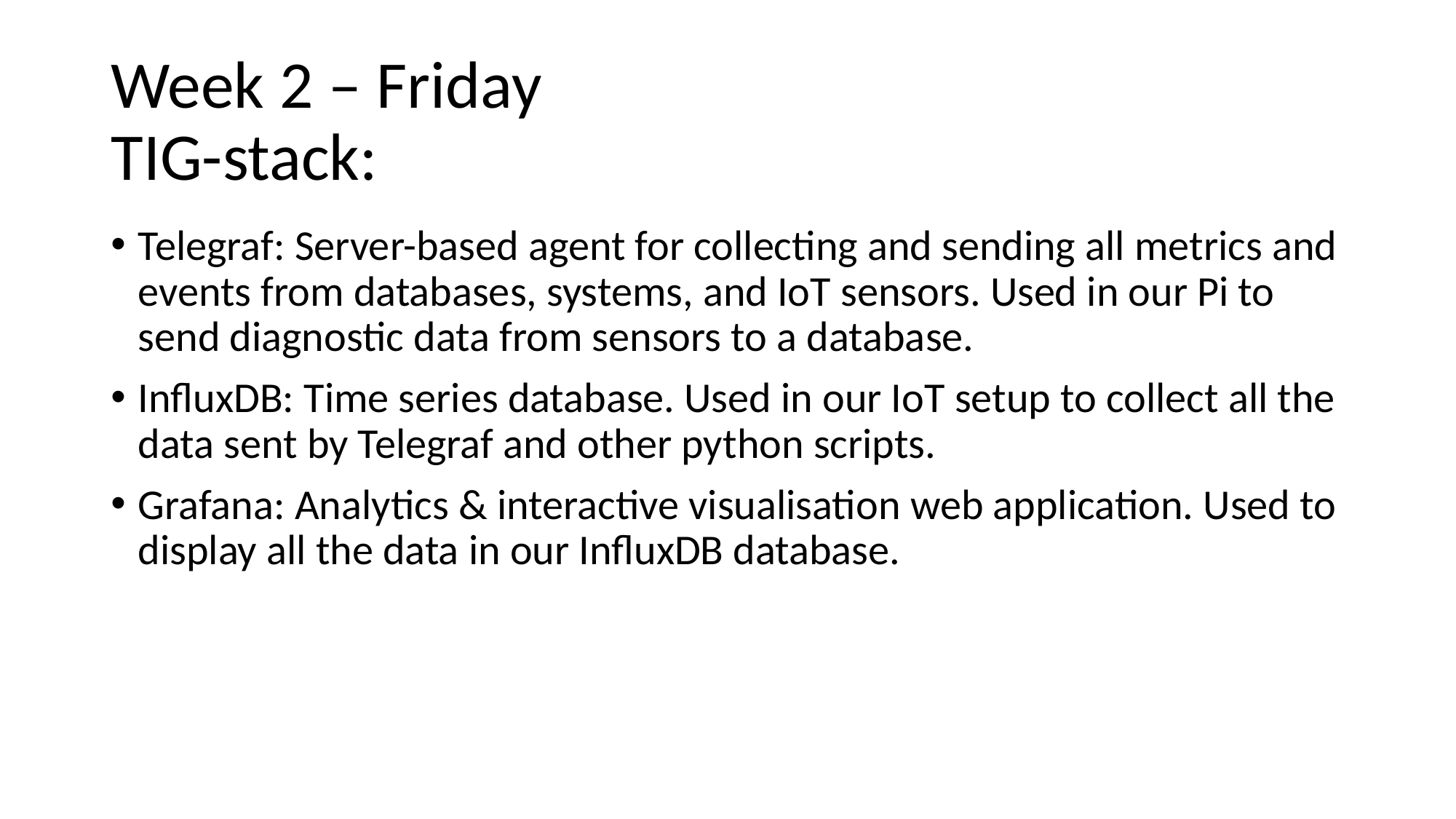

# Week 2 – Friday TIG-stack:
Telegraf: Server-based agent for collecting and sending all metrics and events from databases, systems, and IoT sensors. Used in our Pi to send diagnostic data from sensors to a database.
InfluxDB: Time series database. Used in our IoT setup to collect all the data sent by Telegraf and other python scripts.
Grafana: Analytics & interactive visualisation web application. Used to display all the data in our InfluxDB database.